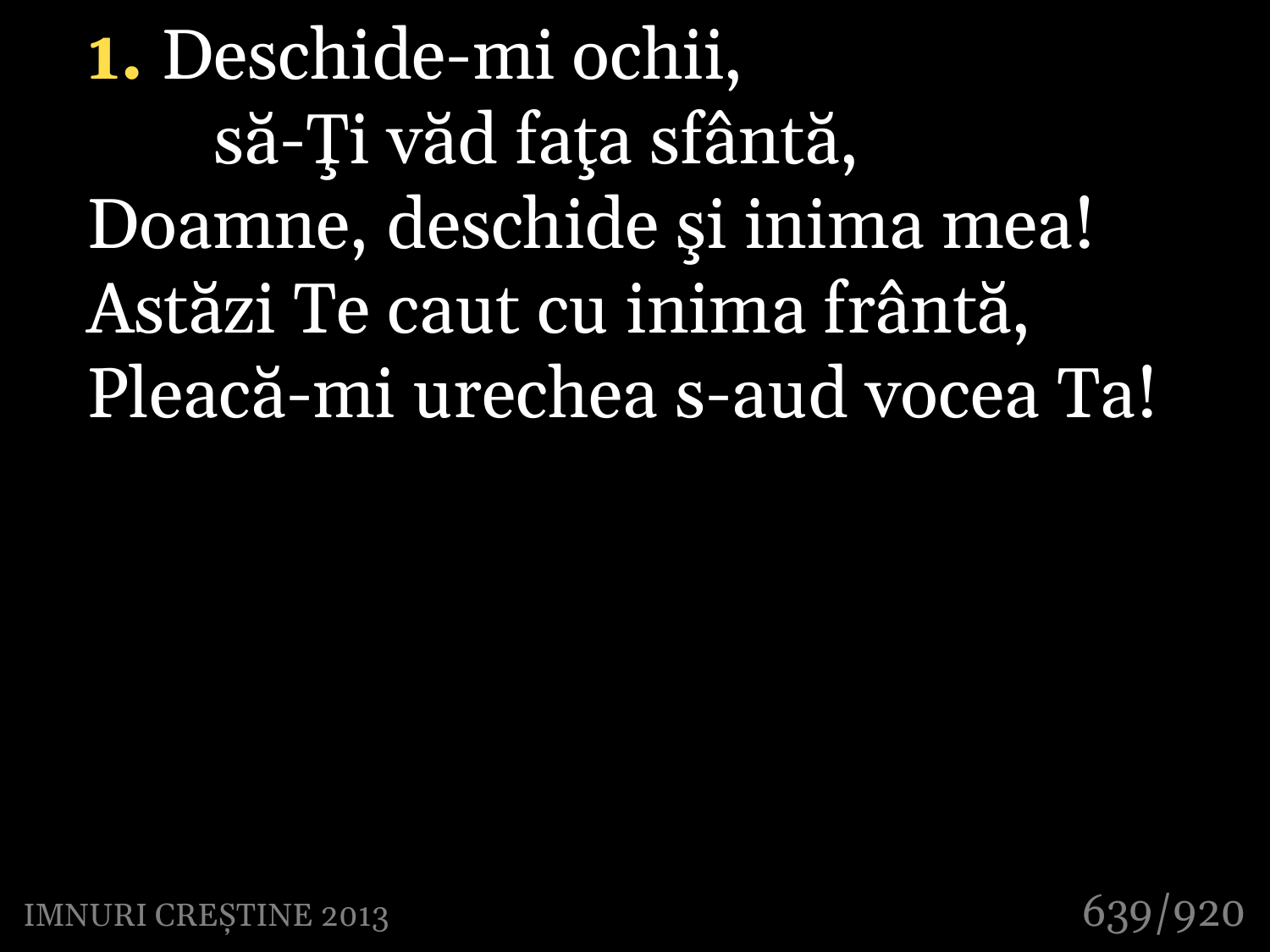

1. Deschide-mi ochii,
	să-Ţi văd faţa sfântă,
Doamne, deschide şi inima mea!
Astăzi Te caut cu inima frântă,
Pleacă-mi urechea s-aud vocea Ta!
639/920
IMNURI CREȘTINE 2013